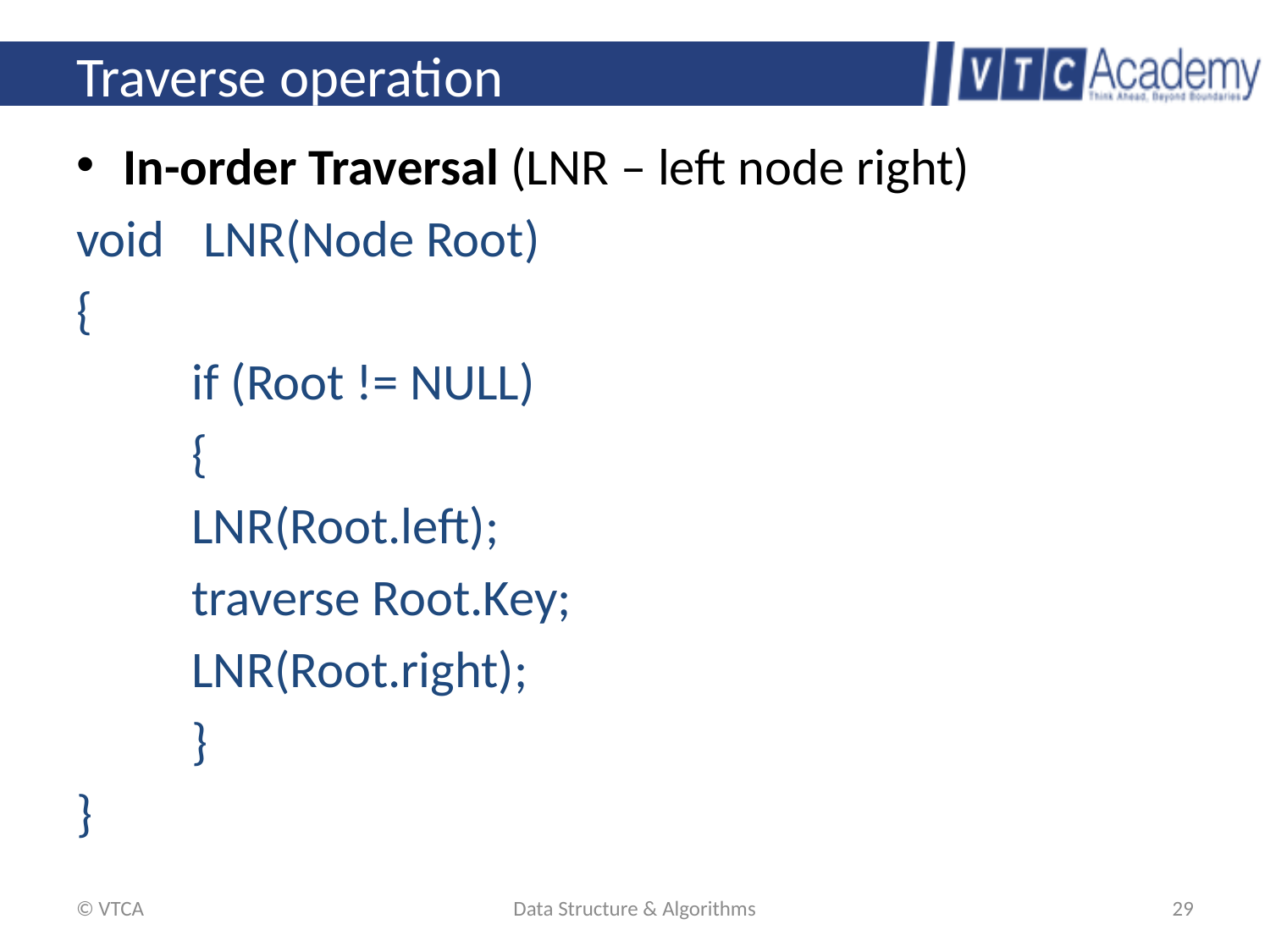

# Traverse operation
In-order Traversal (LNR – left node right)
void	 LNR(Node Root)
{
	if (Root != NULL)
	{
		LNR(Root.left);
		traverse Root.Key;
		LNR(Root.right);
	}
}
© VTCA
Data Structure & Algorithms
29